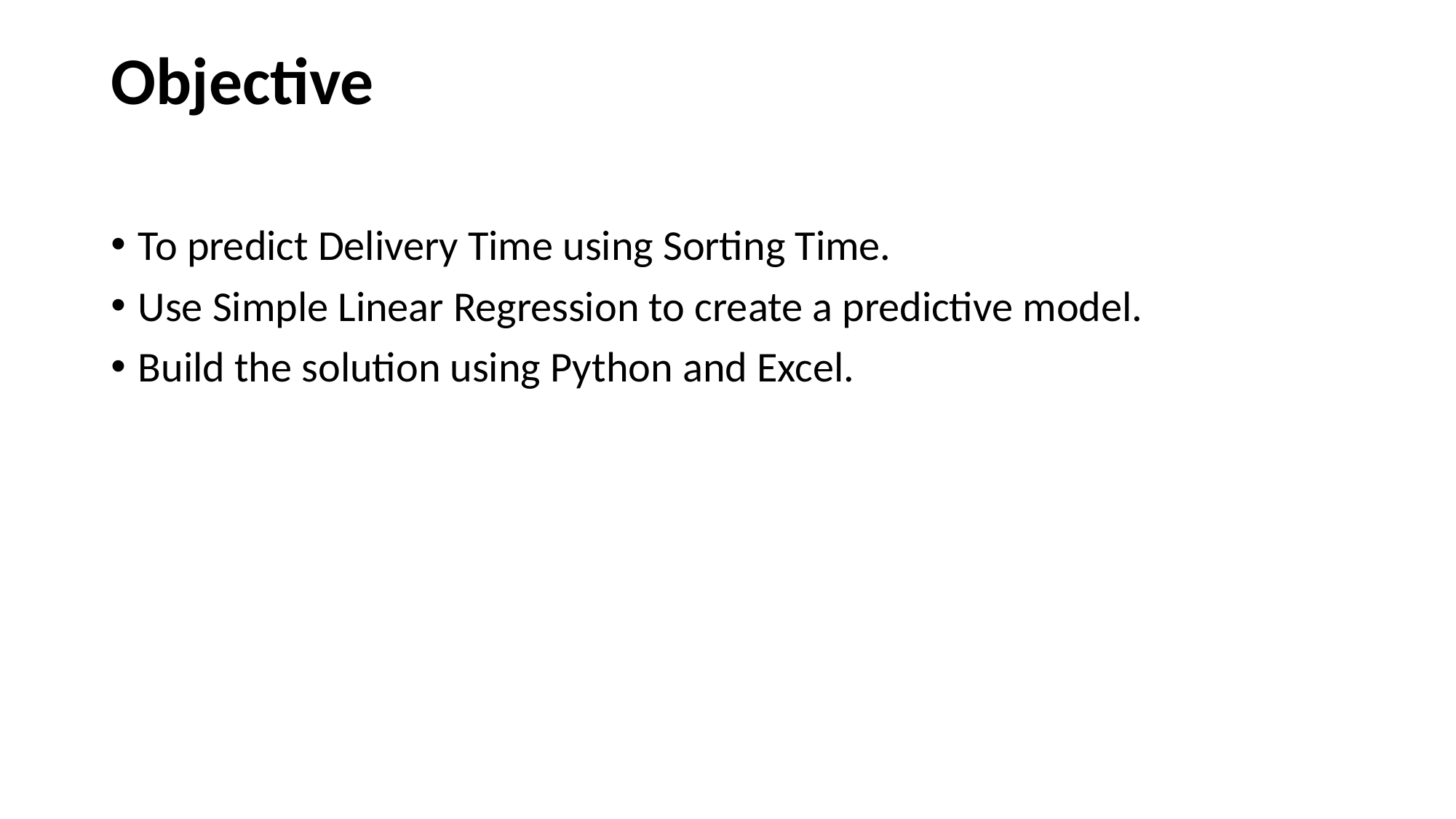

# Objective
To predict Delivery Time using Sorting Time.
Use Simple Linear Regression to create a predictive model.
Build the solution using Python and Excel.